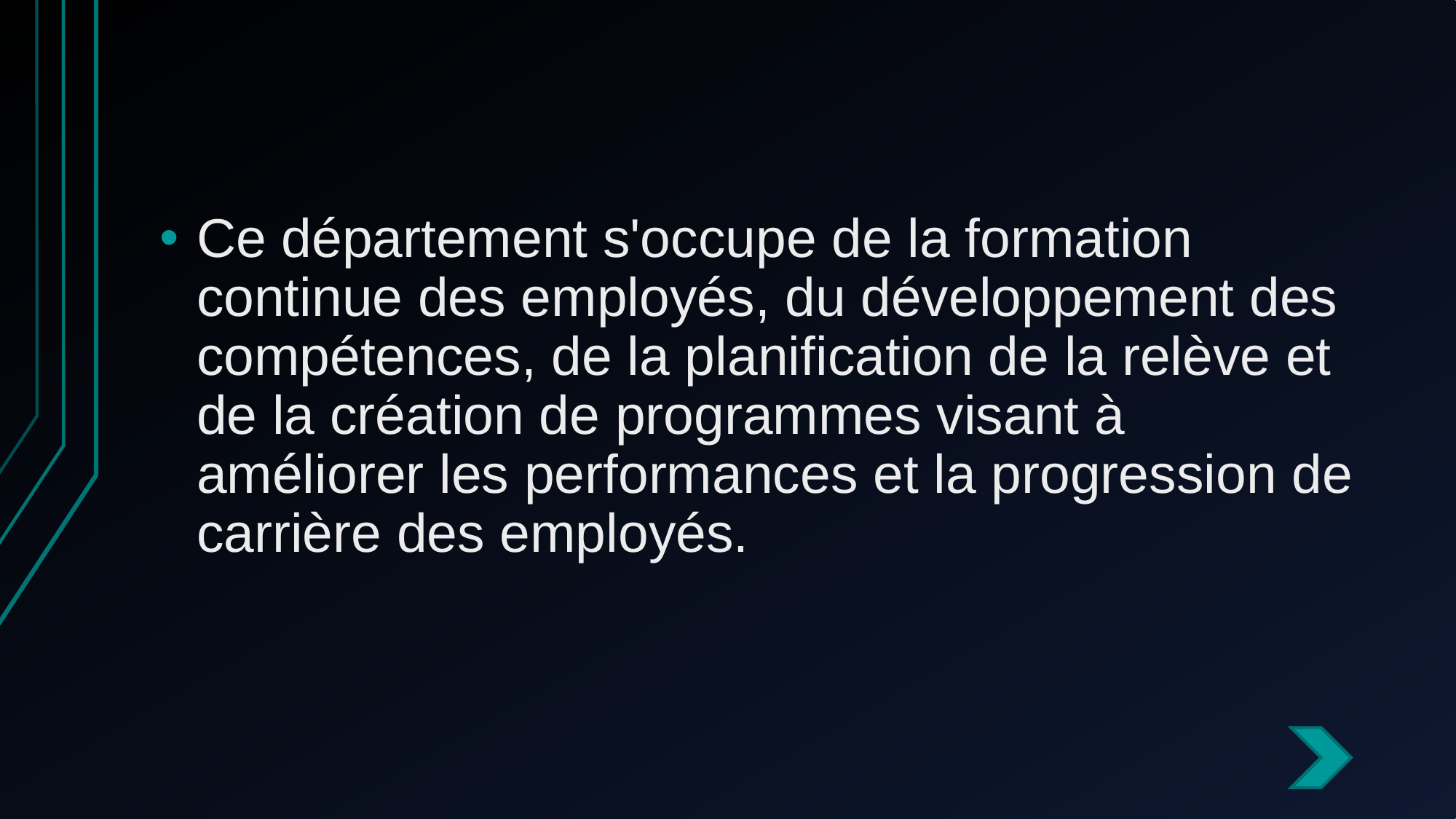

#
Ce département s'occupe de la formation continue des employés, du développement des compétences, de la planification de la relève et de la création de programmes visant à améliorer les performances et la progression de carrière des employés.